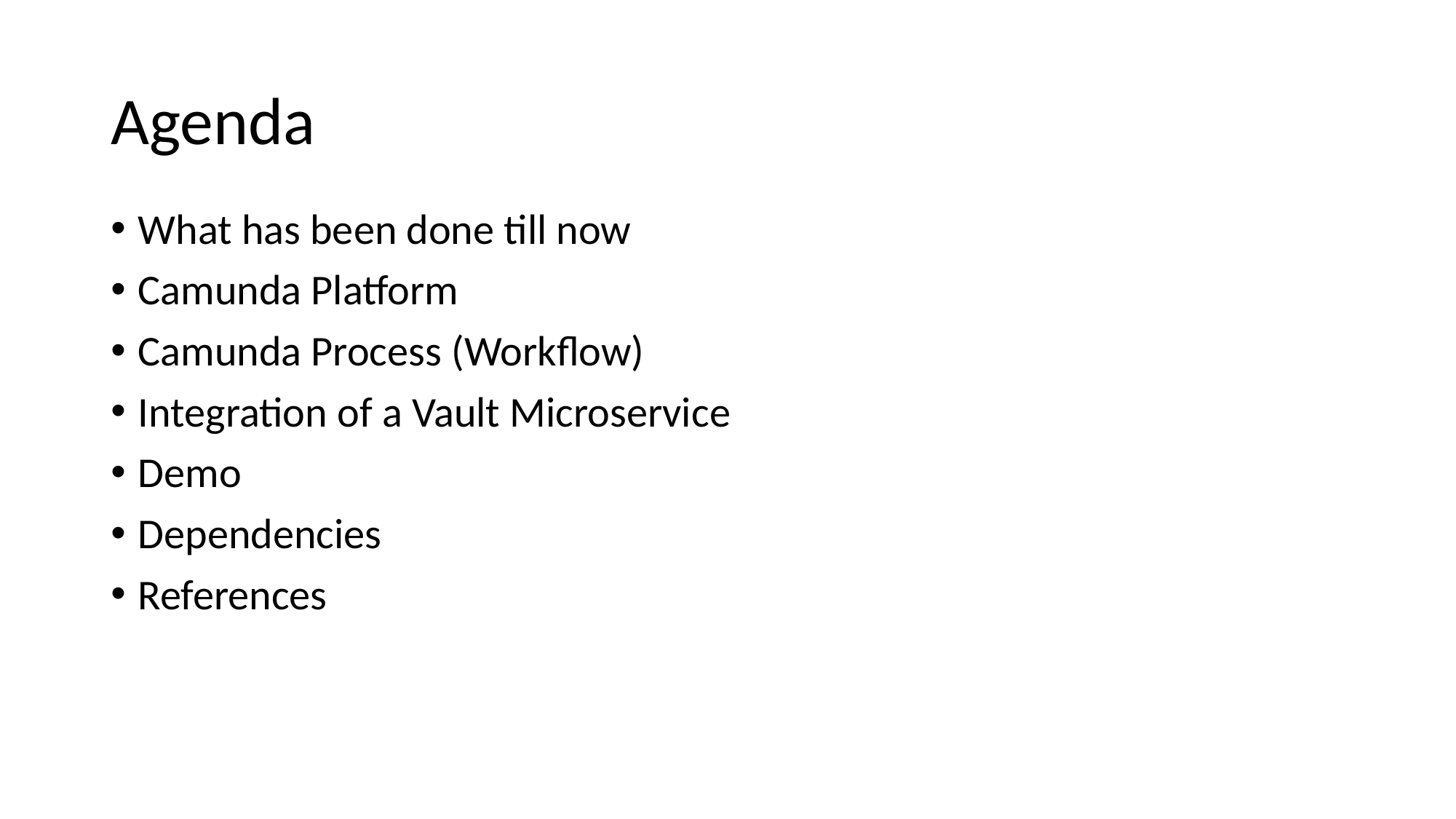

# Agenda
What has been done till now
Camunda Platform
Camunda Process (Workflow)
Integration of a Vault Microservice
Demo
Dependencies
References